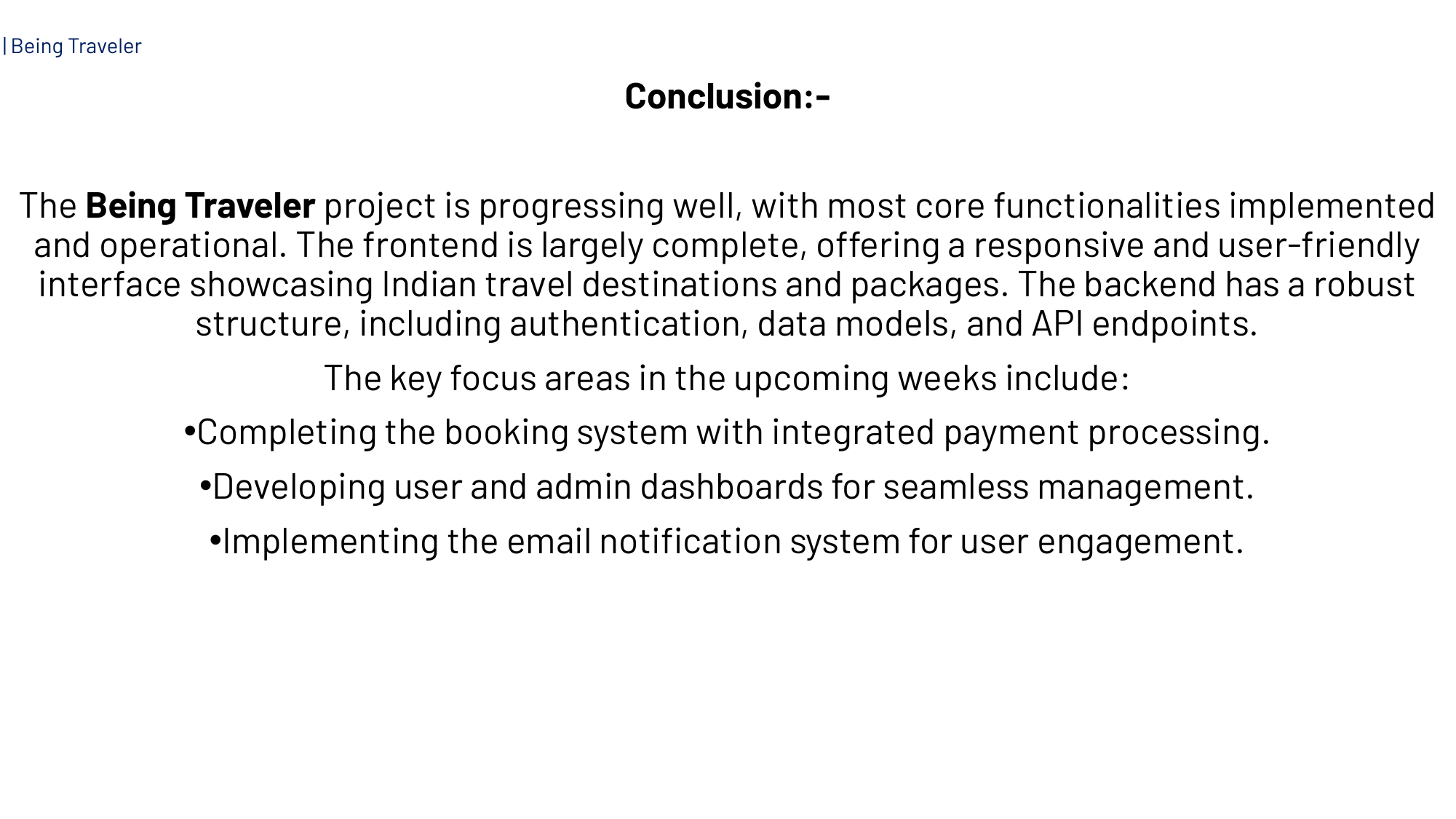

# | Being Traveler
Conclusion:-

The Being Traveler project is progressing well, with most core functionalities implemented and operational. The frontend is largely complete, offering a responsive and user-friendly interface showcasing Indian travel destinations and packages. The backend has a robust structure, including authentication, data models, and API endpoints.
The key focus areas in the upcoming weeks include:
Completing the booking system with integrated payment processing.
Developing user and admin dashboards for seamless management.
Implementing the email notification system for user engagement.